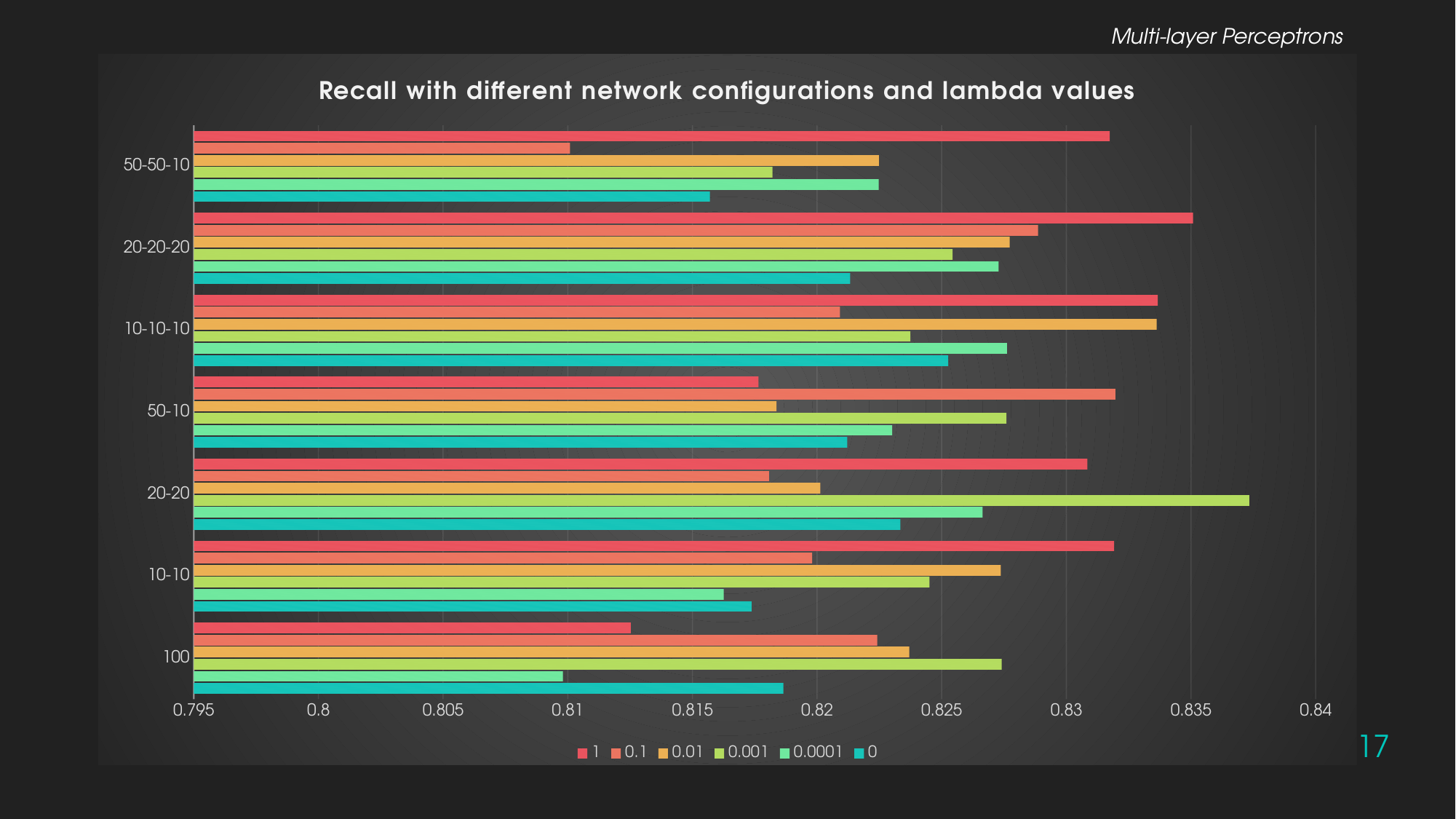

Multi-layer Perceptrons

### Chart: Recall with different network configurations and lambda values

| Category | 0 | 0.0001 | 0.001 | 0.01 | 0.1 | 1 |
|---|---|---|---|---|---|---|
| 100 | 0.8186489988616676 | 0.8098081162577181 | 0.8274015045387817 | 0.8236950033668023 | 0.8224105794799185 | 0.8125283479926815 |
| 10-10 | 0.8173774314359321 | 0.8162556338130136 | 0.8245080447523723 | 0.8273654691019642 | 0.8198044651212191 | 0.8319168581355806 |
| 20-20 | 0.8233388453821661 | 0.8266348233465595 | 0.8373337944442045 | 0.8201283853237076 | 0.8180738013837907 | 0.8308437853630162 |
| 50-10 | 0.821207902320821 | 0.8230132752681346 | 0.8275968813830428 | 0.818375261759666 | 0.8319643036170383 | 0.817649683921486 |
| 10-10-10 | 0.8252638123440684 | 0.8276182509817929 | 0.8237450047261647 | 0.8336237898243709 | 0.8209144934305938 | 0.8336678117134182 |
| 20-20-20 | 0.821330193564882 | 0.8272825874598713 | 0.8254314505518459 | 0.8277241701194177 | 0.8288649792594123 | 0.8350811913312814 |
| 50-50-10 | 0.8157046750222101 | 0.822470915345491 | 0.8182134312763376 | 0.8224810624763205 | 0.8100883414055542 | 0.831738862800087 |
17